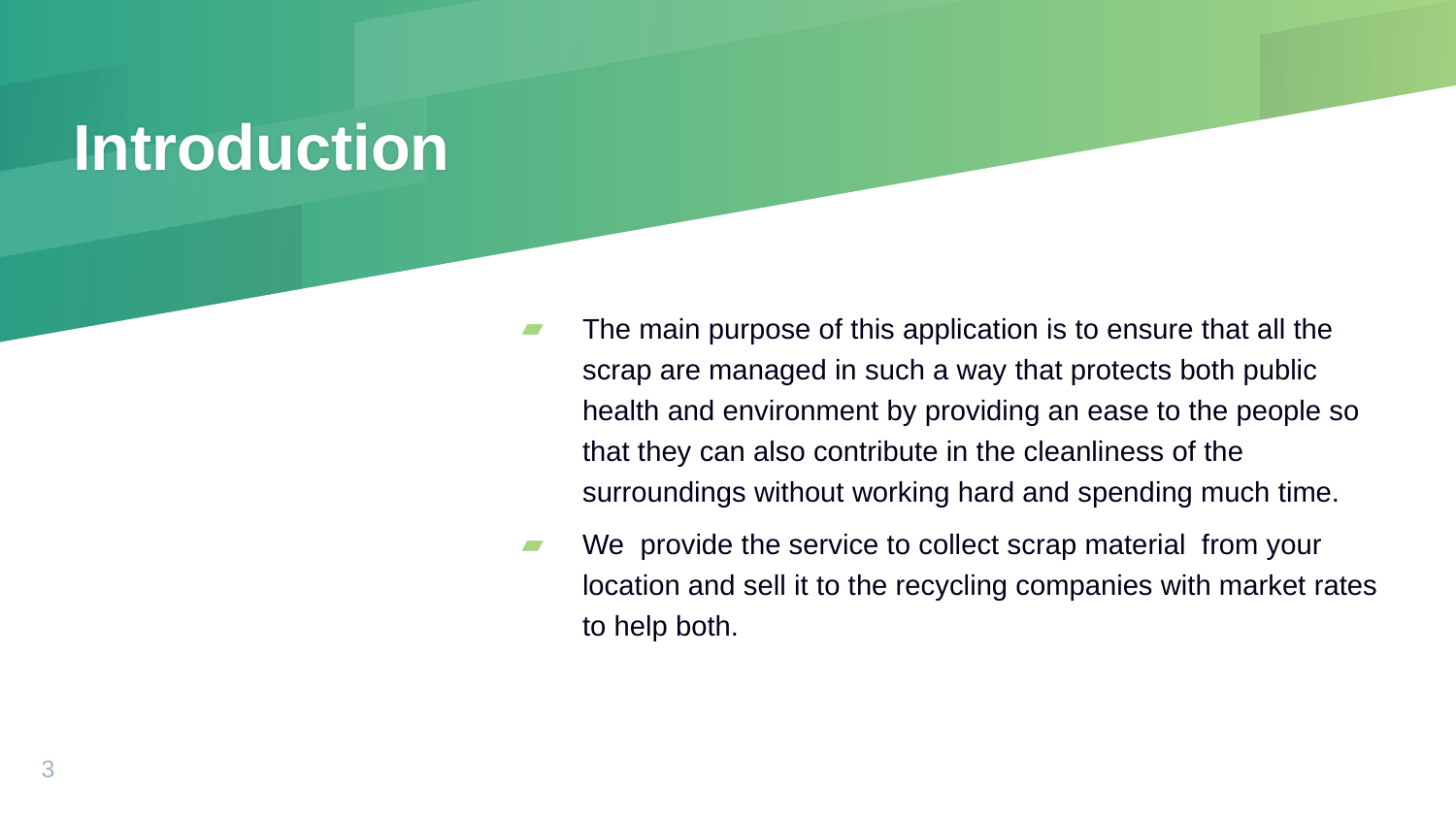

# Introduction
The main purpose of this application is to ensure that all the scrap are managed in such a way that protects both public health and environment by providing an ease to the people so that they can also contribute in the cleanliness of the surroundings without working hard and spending much time.
We  provide the service to collect scrap material  from your location and sell it to the recycling companies with market rates to help both.

3